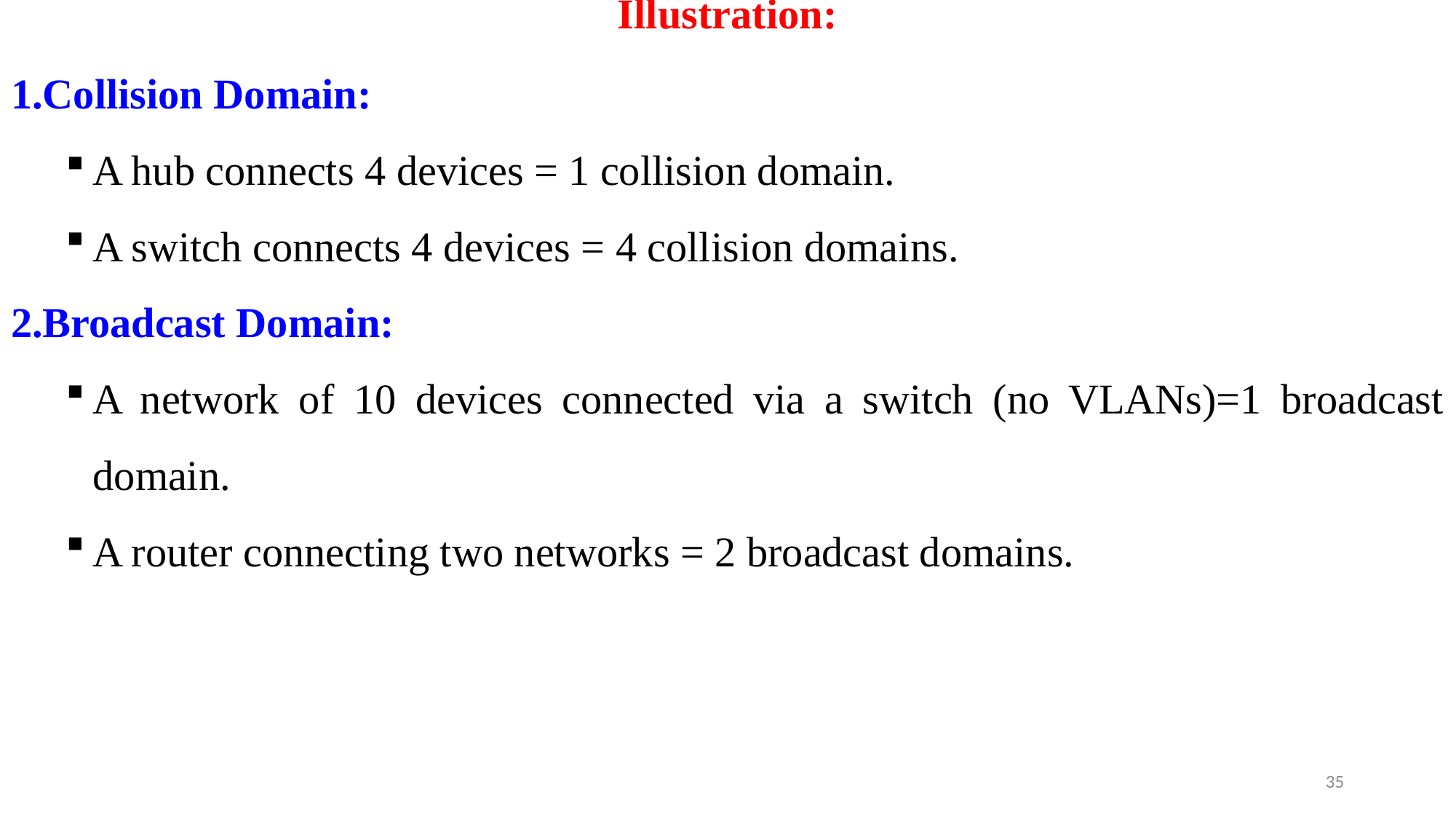

# Illustration:
Collision Domain:
A hub connects 4 devices = 1 collision domain.
A switch connects 4 devices = 4 collision domains.
Broadcast Domain:
A network of 10 devices connected via a switch (no VLANs)=1 broadcast domain.
A router connecting two networks = 2 broadcast domains.

35